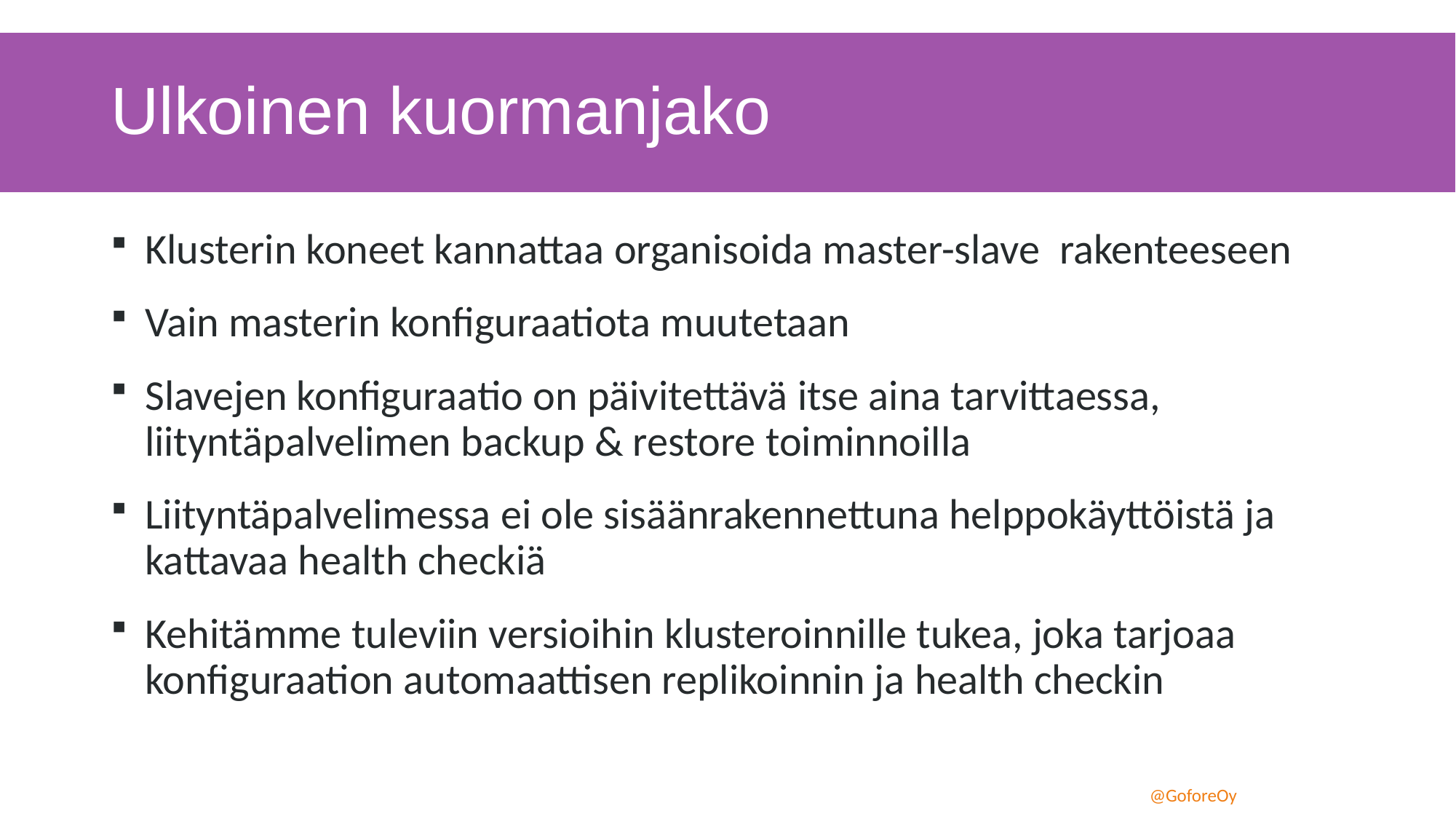

# Ulkoinen kuormanjako

Klusterin koneet kannattaa organisoida master-slave  rakenteeseen
Vain masterin konfiguraatiota muutetaan
Slavejen konfiguraatio on päivitettävä itse aina tarvittaessa, liityntäpalvelimen backup & restore toiminnoilla
Liityntäpalvelimessa ei ole sisäänrakennettuna helppokäyttöistä ja kattavaa health checkiä
Kehitämme tuleviin versioihin klusteroinnille tukea, joka tarjoaa konfiguraation automaattisen replikoinnin ja health checkin

@GoforeOy